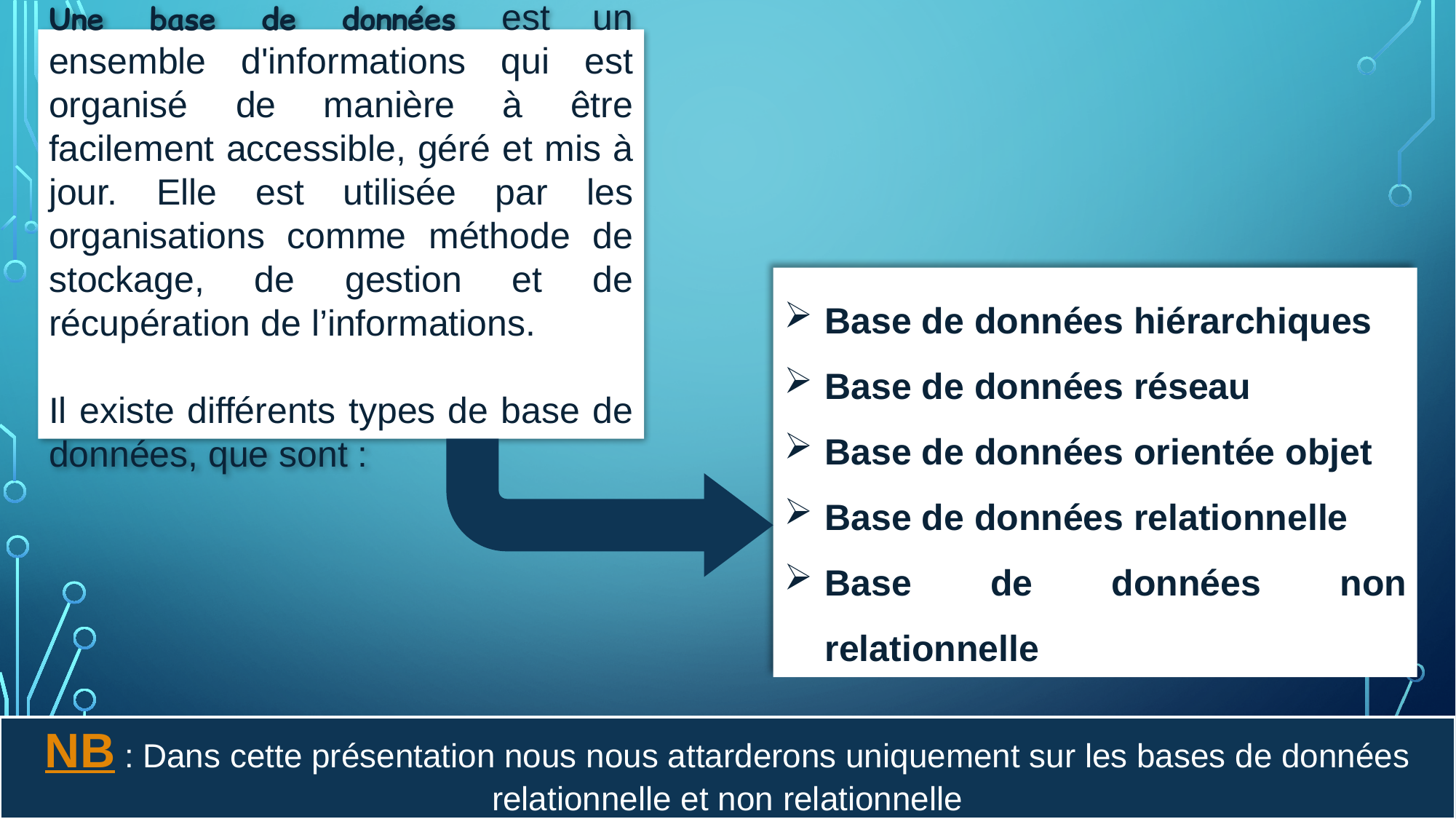

Une base de données est un ensemble d'informations qui est organisé de manière à être facilement accessible, géré et mis à jour. Elle est utilisée par les organisations comme méthode de stockage, de gestion et de récupération de l’informations.

Il existe différents types de base de données, que sont :
Base de données hiérarchiques
Base de données réseau
Base de données orientée objet
Base de données relationnelle
Base de données non relationnelle

NB : Dans cette présentation nous nous attarderons uniquement sur les bases de données relationnelle et non relationnelle